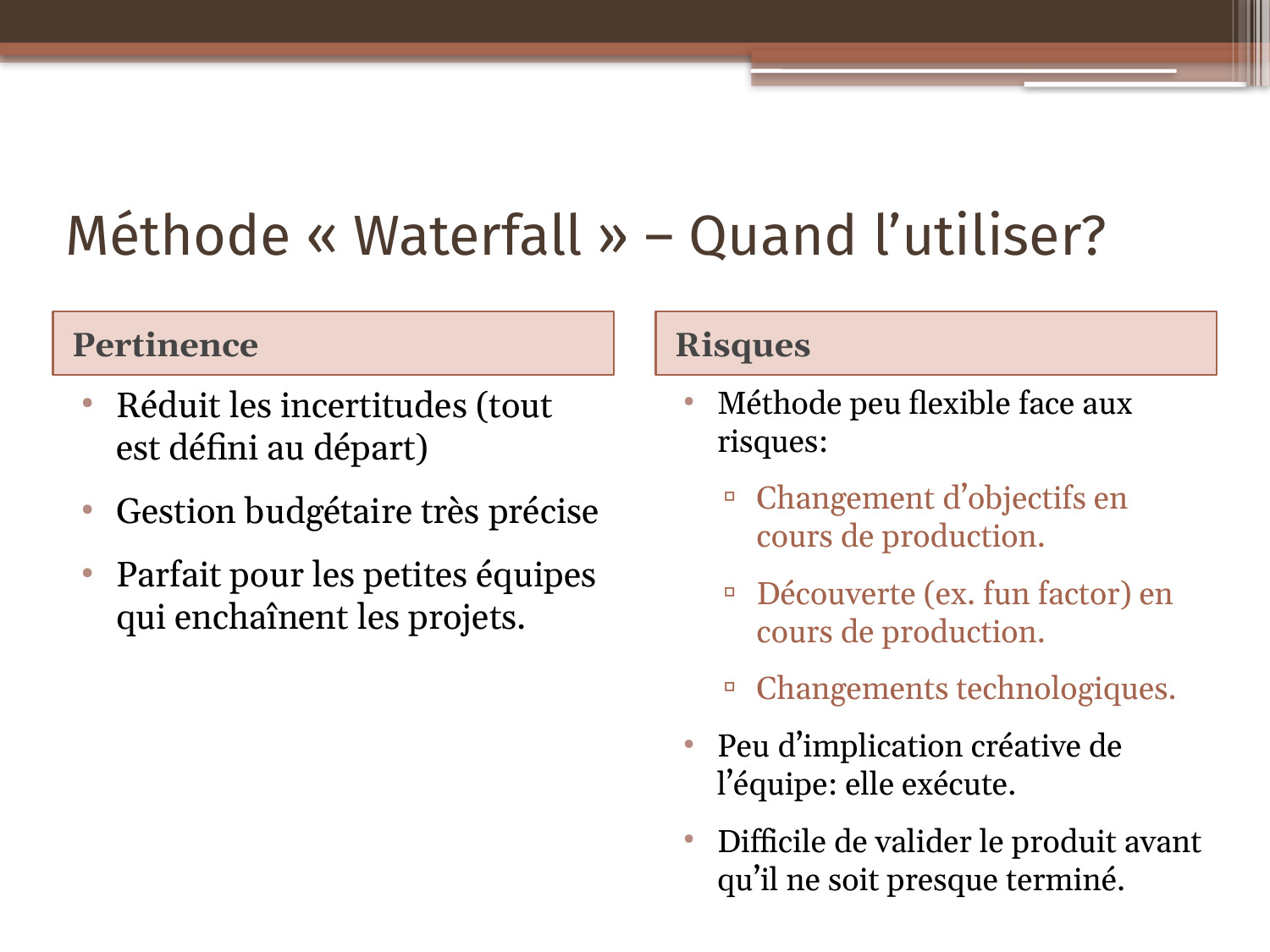

# Méthode « Waterfall » – Quand l’utiliser?
Pertinence
Risques
Réduit les incertitudes (tout est défini au départ)
Gestion budgétaire très précise
Parfait pour les petites équipes qui enchaînent les projets.

Méthode peu flexible face aux risques:
Changement d’objectifs en cours de production.
Découverte (ex. fun factor) en cours de production.
Changements technologiques.
Peu d’implication créative de l’équipe: elle exécute.
Difficile de valider le produit avant qu’il ne soit presque terminé.